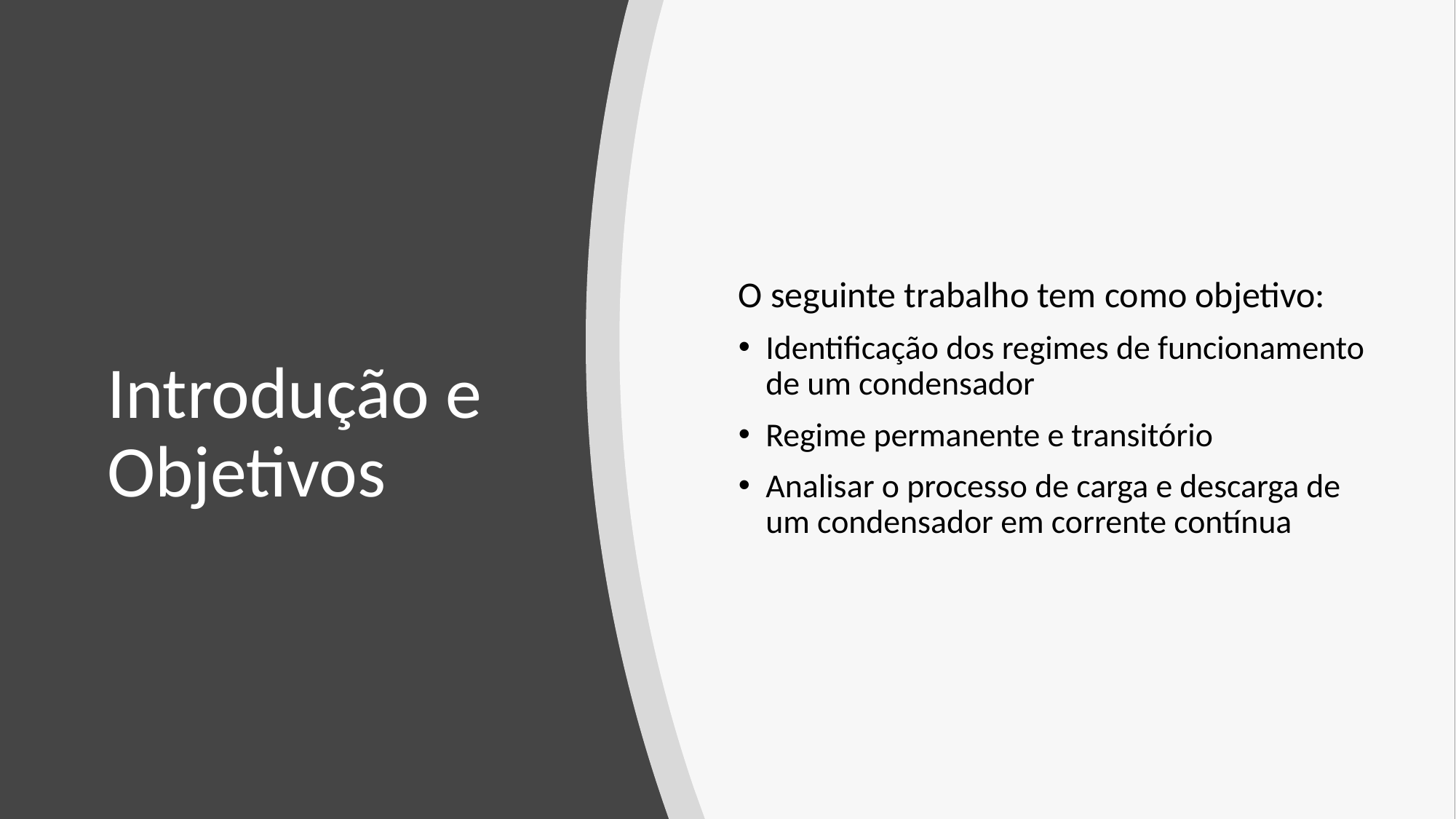

O seguinte trabalho tem como objetivo:
Identificação dos regimes de funcionamento de um condensador
Regime permanente e transitório
Analisar o processo de carga e descarga de um condensador em corrente contínua

# Introdução e Objetivos